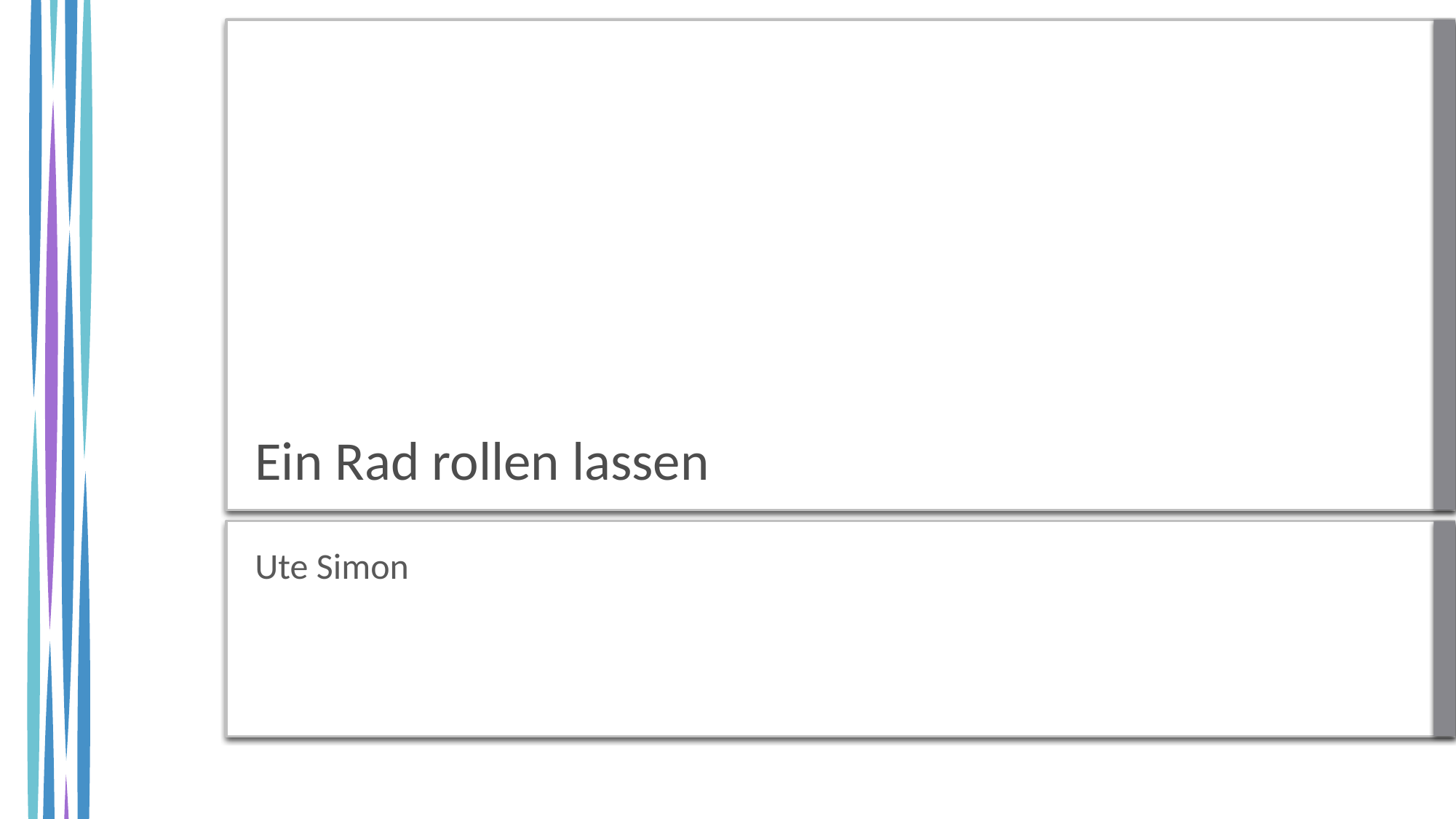

# Ein Rad rollen lassen
Ute Simon